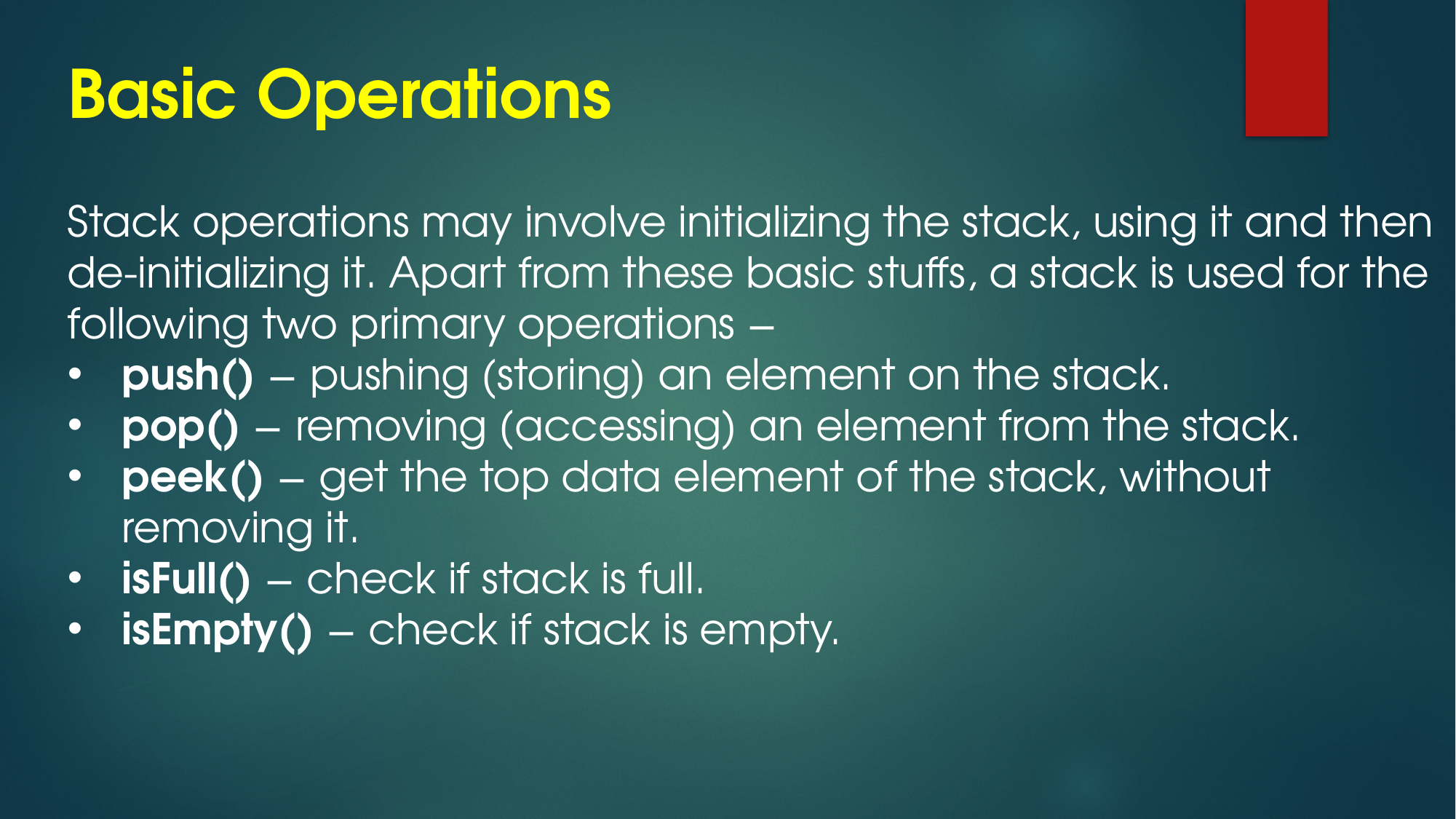

# Basic Operations
Stack operations may involve initializing the stack, using it and then de-initializing it. Apart from these basic stuffs, a stack is used for the following two primary operations −
push() − pushing (storing) an element on the stack.
pop() − removing (accessing) an element from the stack.
peek() − get the top data element of the stack, without removing it.
isFull() − check if stack is full.
isEmpty() − check if stack is empty.